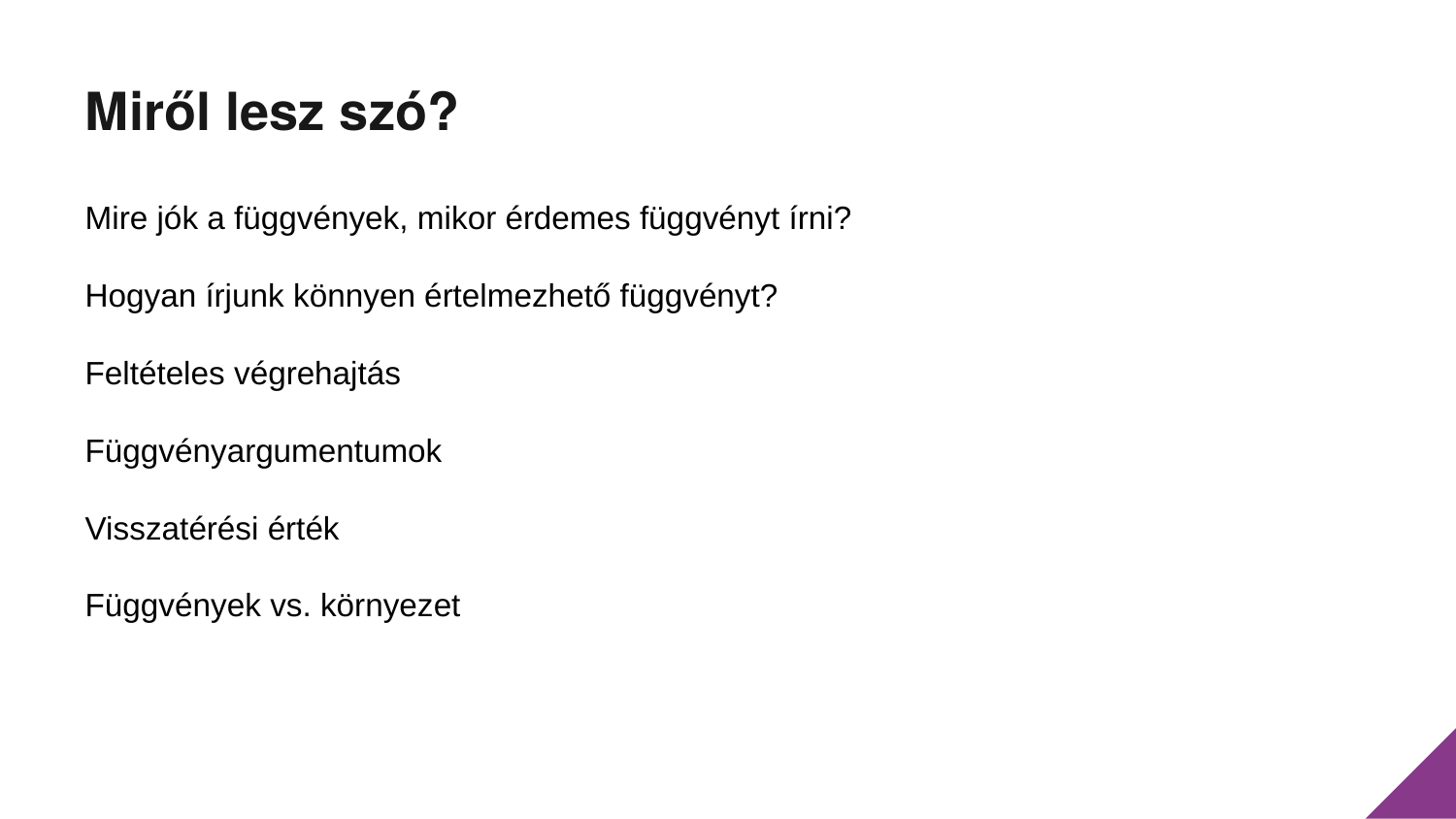

# Miről lesz szó?
Mire jók a függvények, mikor érdemes függvényt írni?

Hogyan írjunk könnyen értelmezhető függvényt?

Feltételes végrehajtás

Függvényargumentumok

Visszatérési érték

Függvények vs. környezet